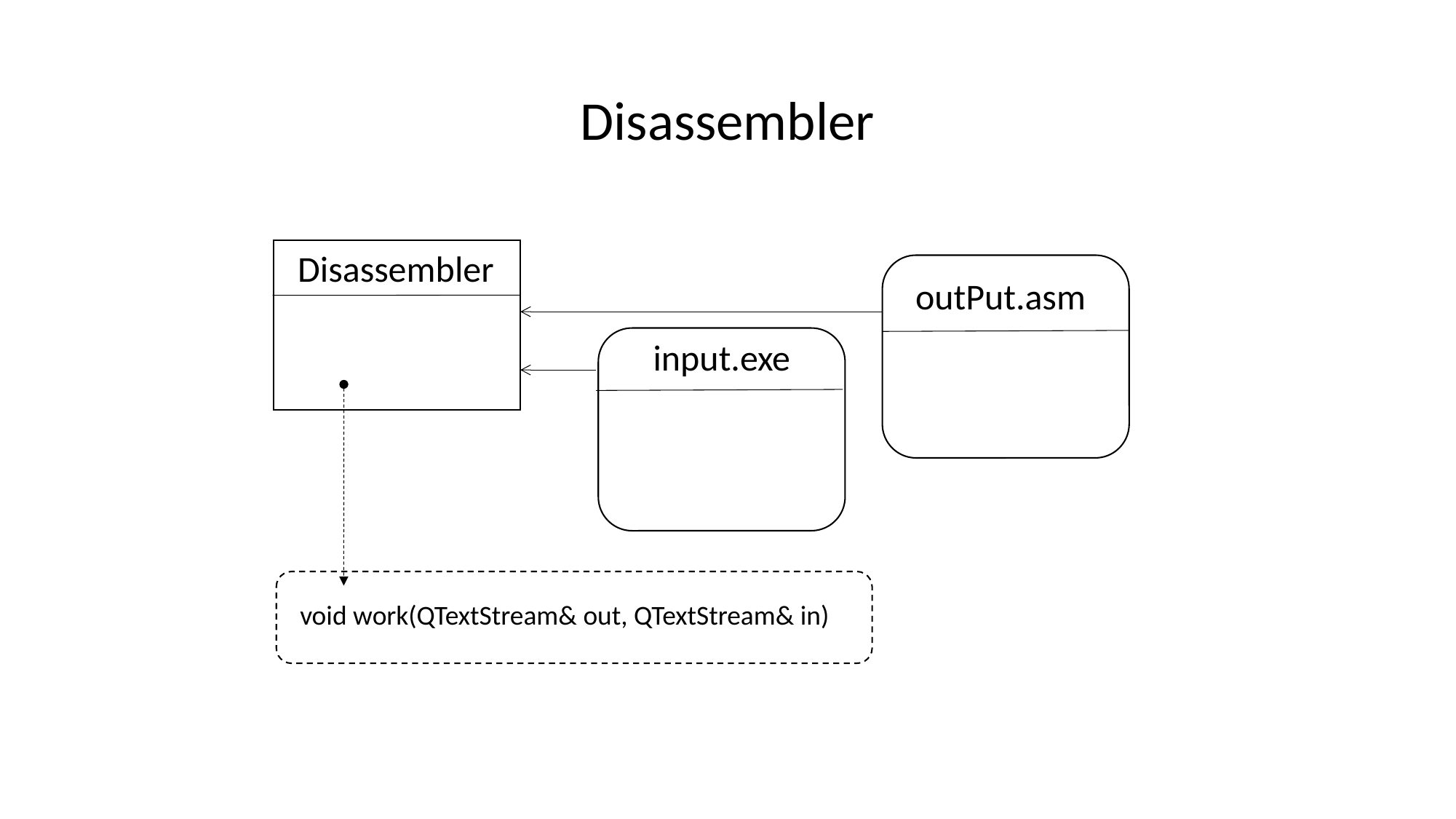

# Disassembler

Disassembler

outPut.asm

input.exe

void work(QTextStream& out, QTextStream& in)